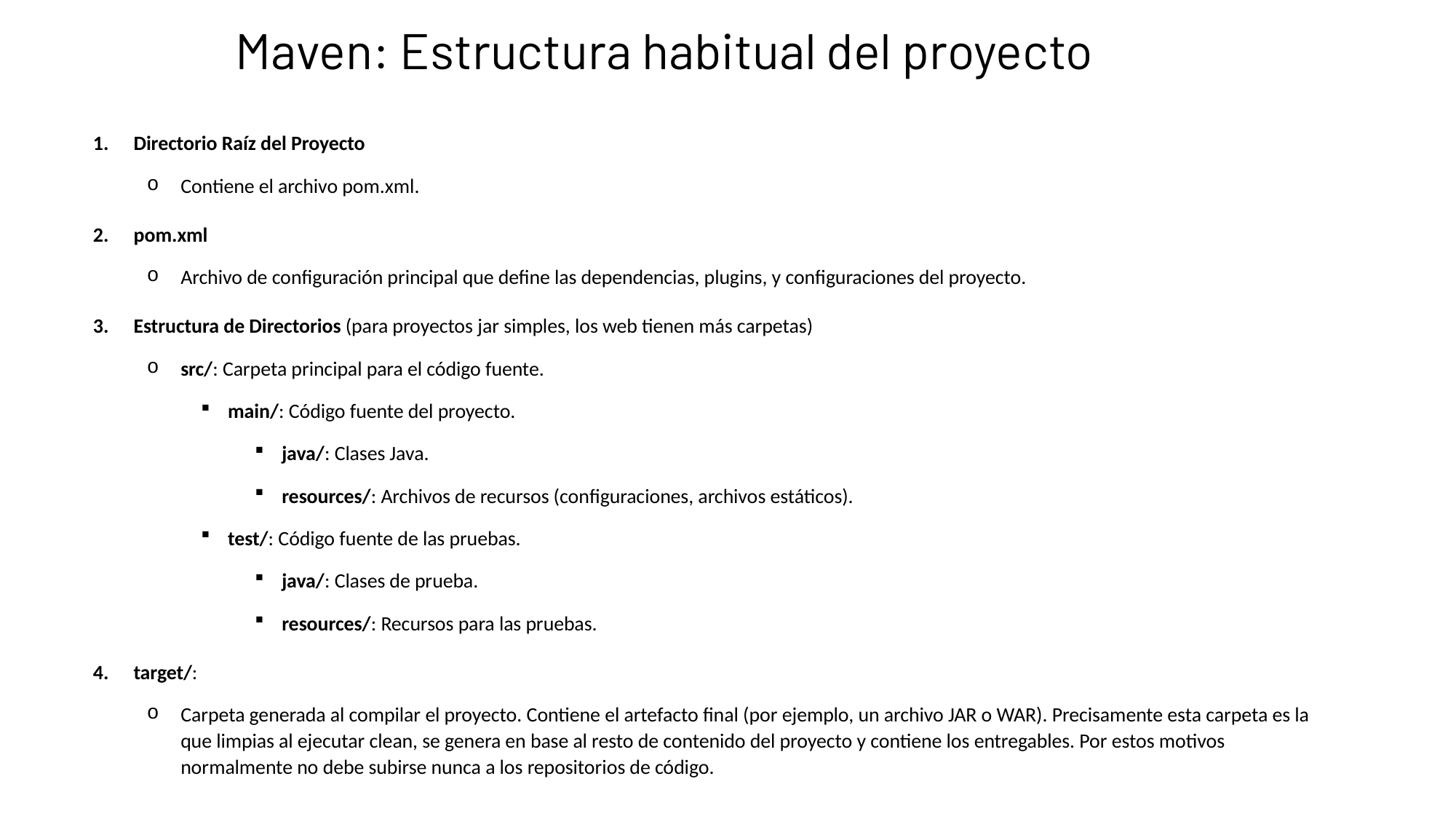

# Maven: Estructura habitual del proyecto
Directorio Raíz del Proyecto
Contiene el archivo pom.xml.
pom.xml
Archivo de configuración principal que define las dependencias, plugins, y configuraciones del proyecto.
Estructura de Directorios (para proyectos jar simples, los web tienen más carpetas)
src/: Carpeta principal para el código fuente.
main/: Código fuente del proyecto.
java/: Clases Java.
resources/: Archivos de recursos (configuraciones, archivos estáticos).
test/: Código fuente de las pruebas.
java/: Clases de prueba.
resources/: Recursos para las pruebas.
target/:
Carpeta generada al compilar el proyecto. Contiene el artefacto final (por ejemplo, un archivo JAR o WAR). Precisamente esta carpeta es la que limpias al ejecutar clean, se genera en base al resto de contenido del proyecto y contiene los entregables. Por estos motivos normalmente no debe subirse nunca a los repositorios de código.